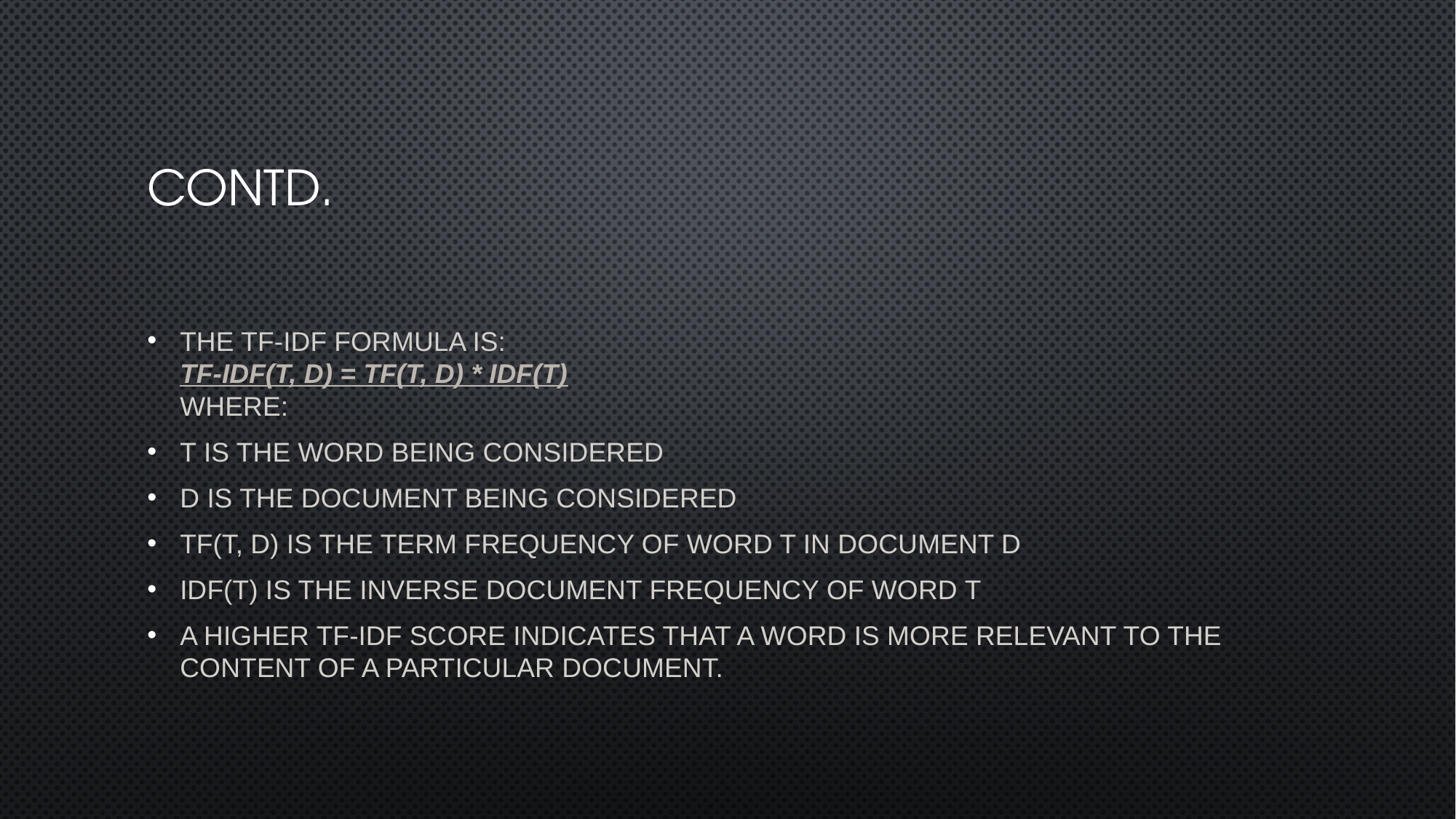

# Contd.
The TF-IDF formula is:
TF-IDF(t, d) = TF(t, d) * IDF(t)
Where:
t is the word being considered
d is the document being considered
TF(t, d) is the term frequency of word t in document d
IDF(t) is the inverse document frequency of word t
A higher TF-IDF score indicates that a word is more relevant to the content of a particular document.